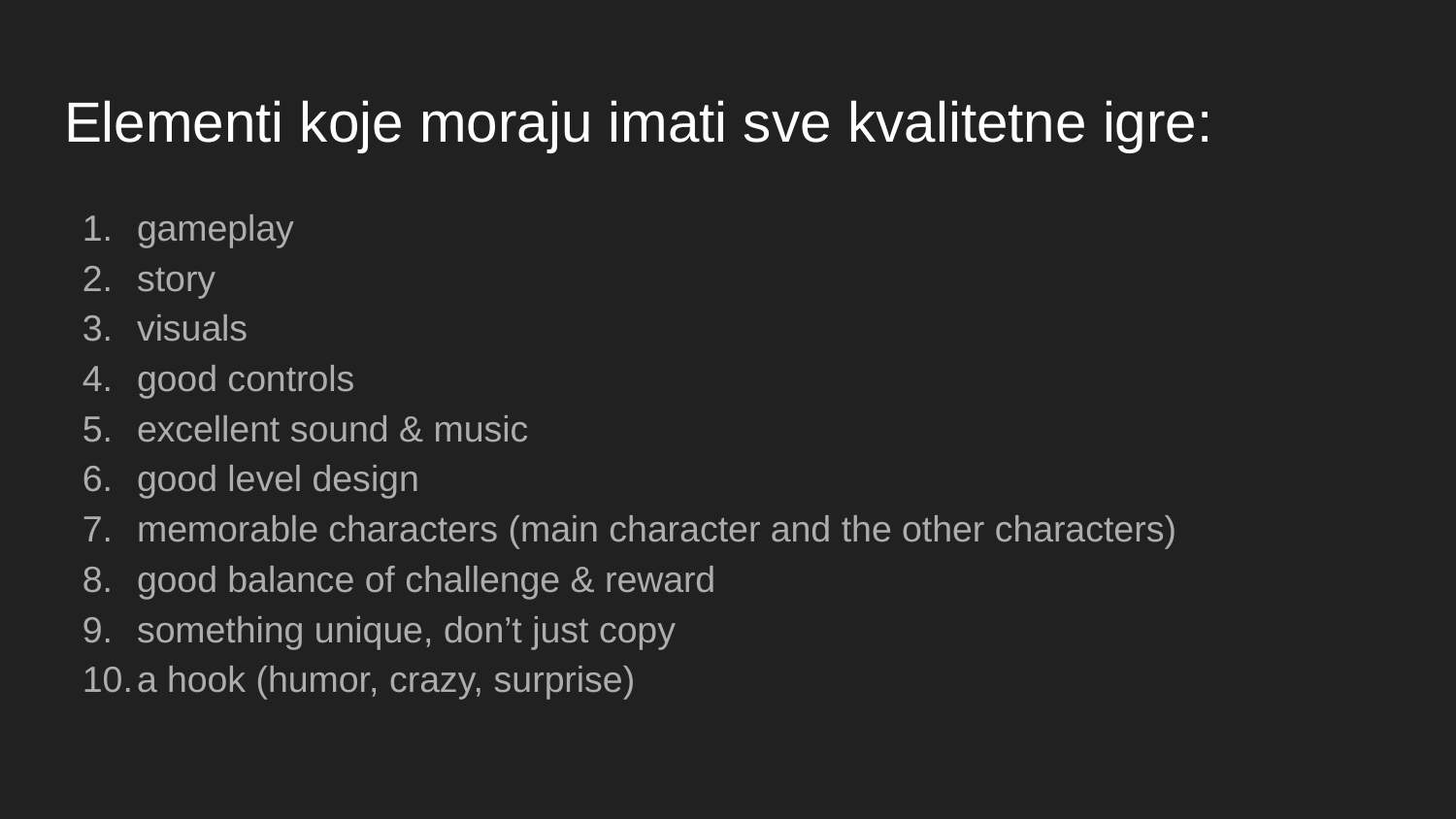

# Elementi koje moraju imati sve kvalitetne igre:
gameplay
story
visuals
good controls
excellent sound & music
good level design
memorable characters (main character and the other characters)
good balance of challenge & reward
something unique, don’t just copy
a hook (humor, crazy, surprise)